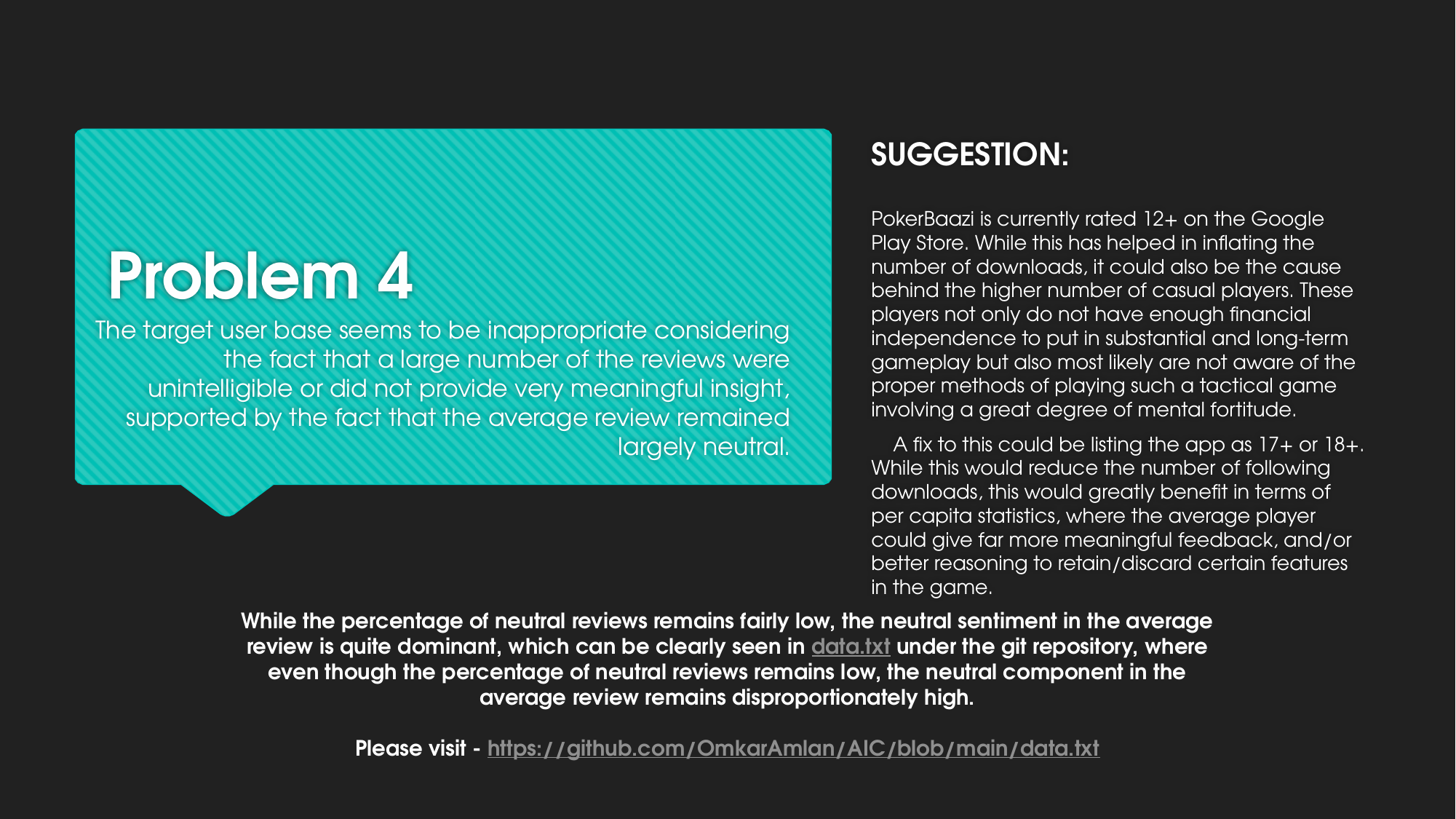

SUGGESTION:
PokerBaazi is currently rated 12+ on the Google Play Store. While this has helped in inflating the number of downloads, it could also be the cause behind the higher number of casual players. These players not only do not have enough financial independence to put in substantial and long-term gameplay but also most likely are not aware of the proper methods of playing such a tactical game involving a great degree of mental fortitude.
    A fix to this could be listing the app as 17+ or 18+. While this would reduce the number of following downloads, this would greatly benefit in terms of per capita statistics, where the average player could give far more meaningful feedback, and/or better reasoning to retain/discard certain features in the game.

# Problem 4
 The target user base seems to be inappropriate considering the fact that a large number of the reviews were unintelligible or did not provide very meaningful insight, supported by the fact that the average review remained largely neutral.
While the percentage of neutral reviews remains fairly low, the neutral sentiment in the average review is quite dominant, which can be clearly seen in data.txt under the git repository, where even though the percentage of neutral reviews remains low, the neutral component in the average review remains disproportionately high.

Please visit - https://github.com/OmkarAmlan/AIC/blob/main/data.txt